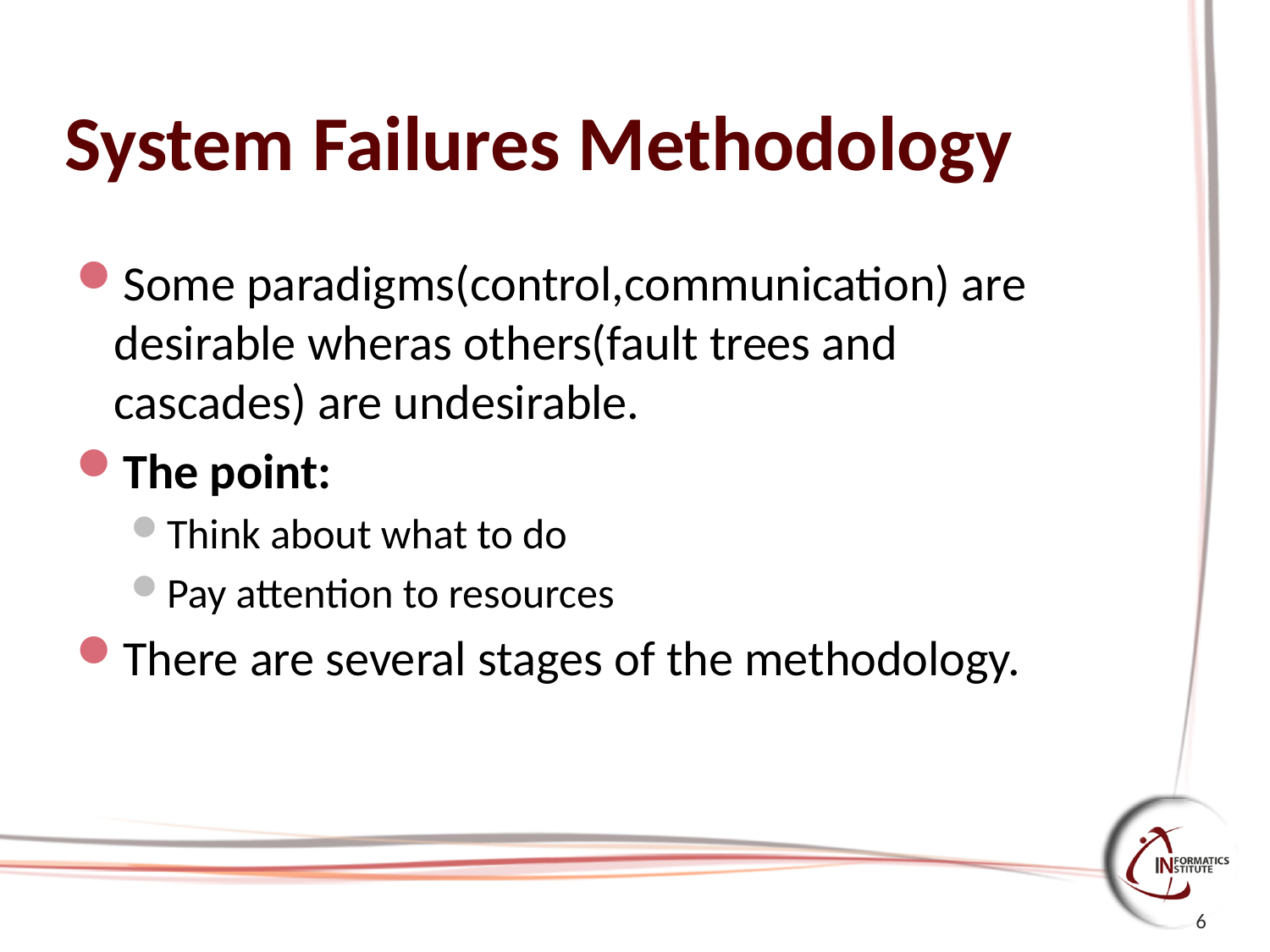

# System Failures Methodology

Some paradigms(control,communication) are desirable wheras others(fault trees and cascades) are undesirable.
The point:
Think about what to do
Pay attention to resources
There are several stages of the methodology.

6